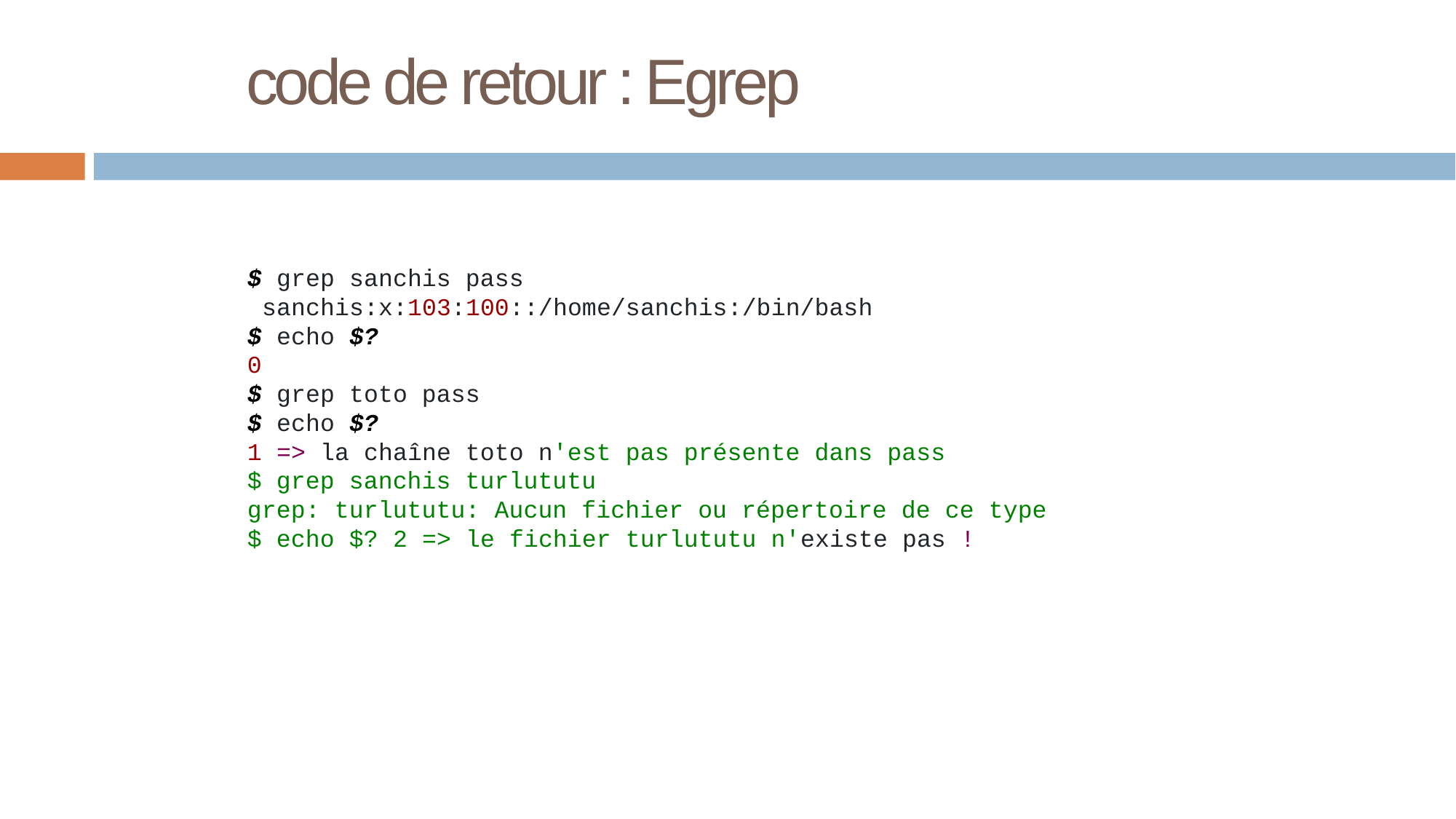

# code de retour : Egrep
$ grep sanchis pass
 sanchis:x:103:100::/home/sanchis:/bin/bash
$ echo $?
0
$ grep toto pass
$ echo $?
1 => la chaîne toto n'est pas présente dans pass
$ grep sanchis turlututu
grep: turlututu: Aucun fichier ou répertoire de ce type
$ echo $? 2 => le fichier turlututu n'existe pas !